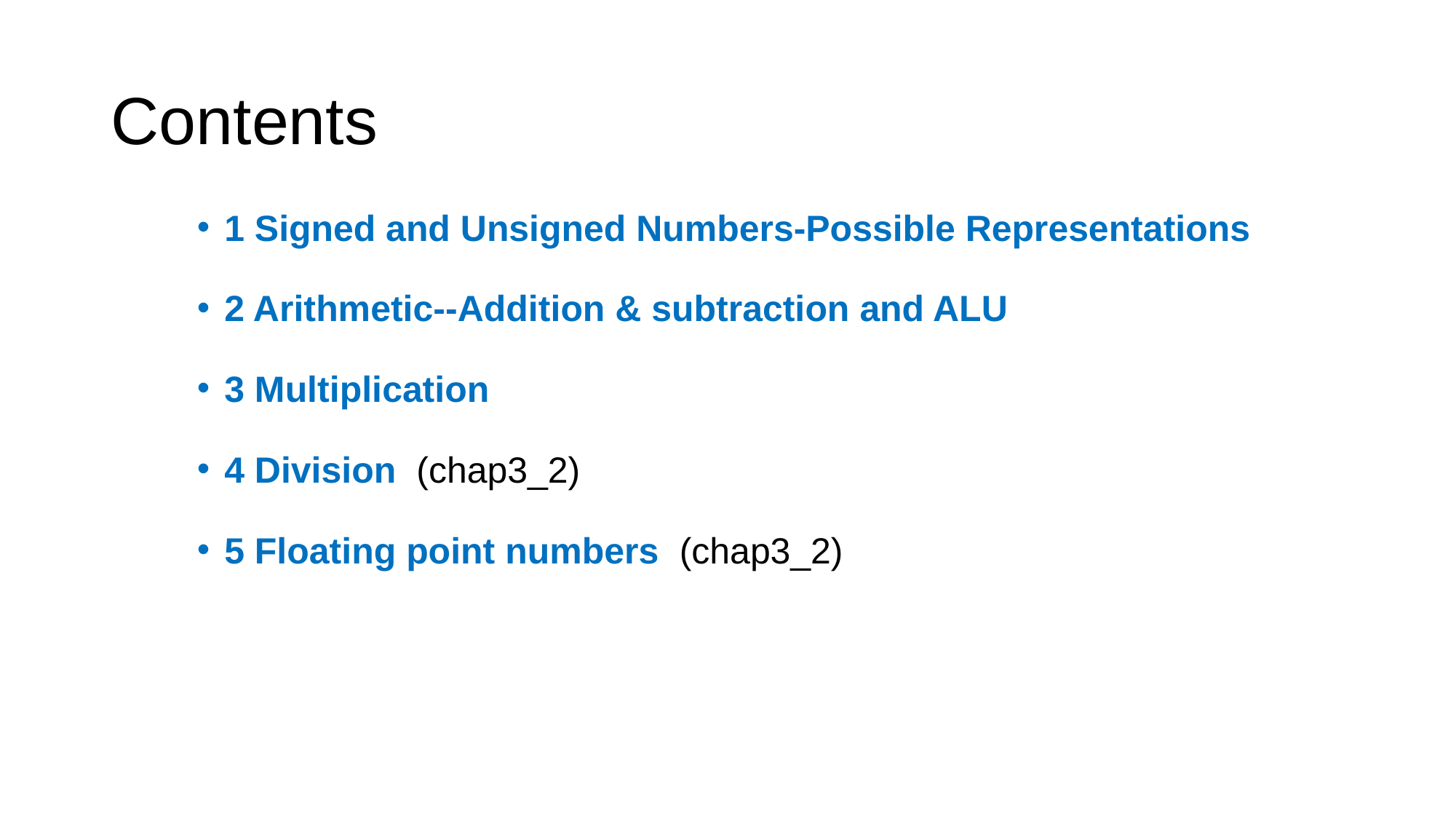

# Contents
1 Signed and Unsigned Numbers-Possible Representations
2 Arithmetic--Addition & subtraction and ALU
3 Multiplication
4 Division  (chap3_2)
5 Floating point numbers  (chap3_2)